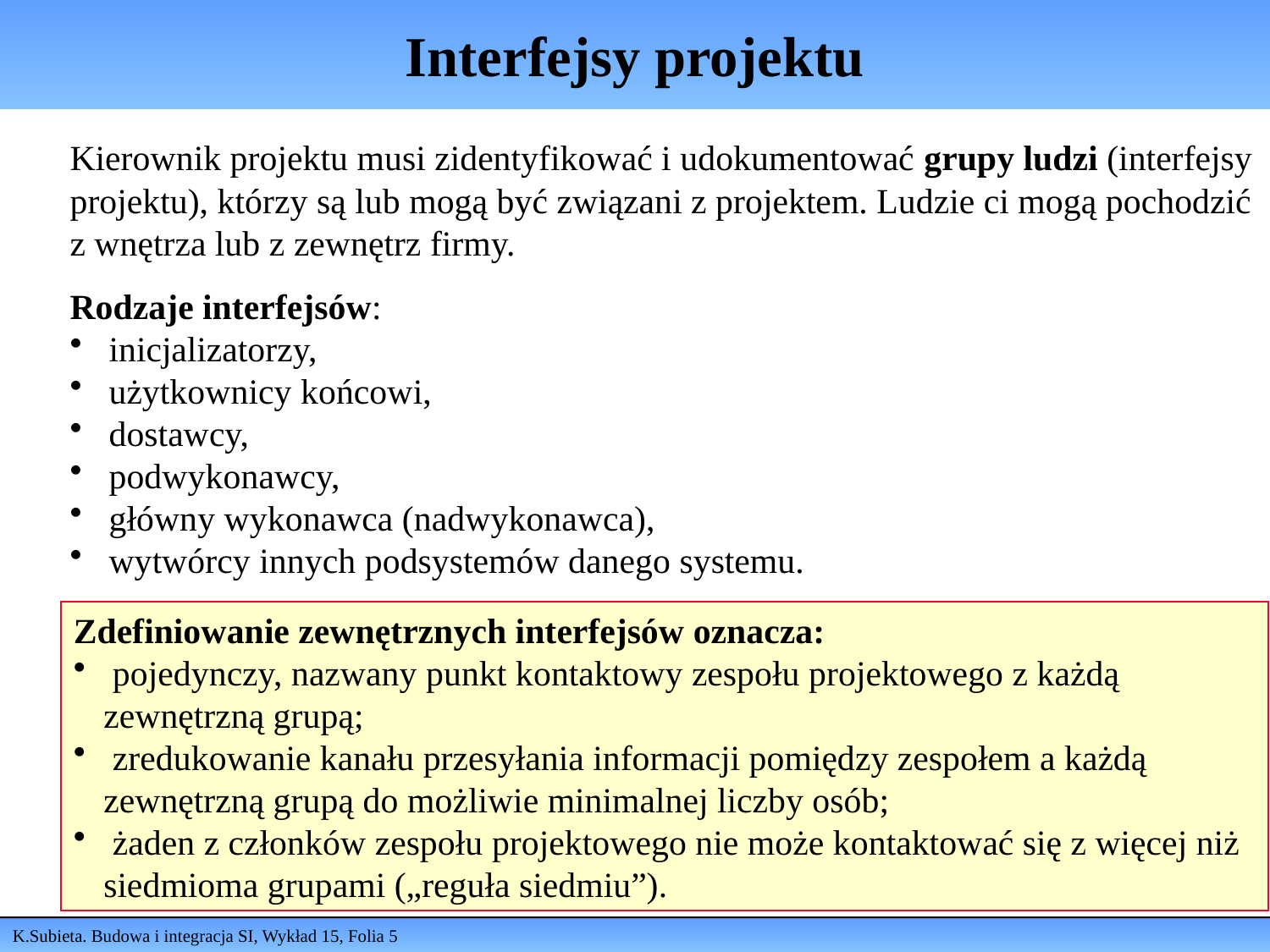

# Interfejsy projektu
Kierownik projektu musi zidentyfikować i udokumentować grupy ludzi (interfejsy projektu), którzy są lub mogą być związani z projektem. Ludzie ci mogą pochodzić z wnętrza lub z zewnętrz firmy.

Rodzaje interfejsów:
 inicjalizatorzy,
 użytkownicy końcowi,
 dostawcy,
 podwykonawcy,
 główny wykonawca (nadwykonawca),
 wytwórcy innych podsystemów danego systemu.
Zdefiniowanie zewnętrznych interfejsów oznacza:
 pojedynczy, nazwany punkt kontaktowy zespołu projektowego z każdą zewnętrzną grupą;
 zredukowanie kanału przesyłania informacji pomiędzy zespołem a każdą zewnętrzną grupą do możliwie minimalnej liczby osób;
 żaden z członków zespołu projektowego nie może kontaktować się z więcej niż siedmioma grupami („reguła siedmiu”).